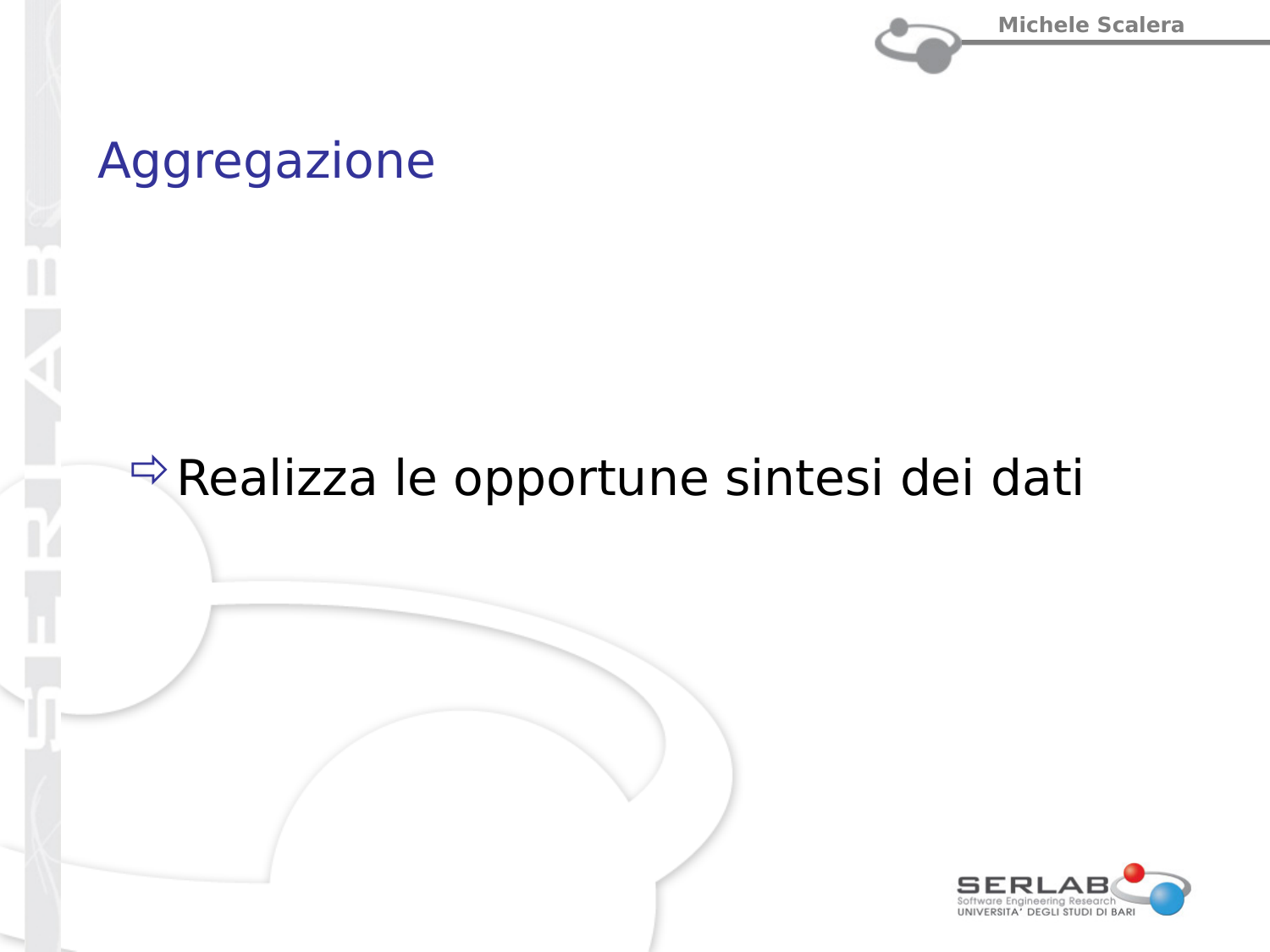

# Aggregazione

Realizza le opportune sintesi dei dati
Prof. Michele Scalera